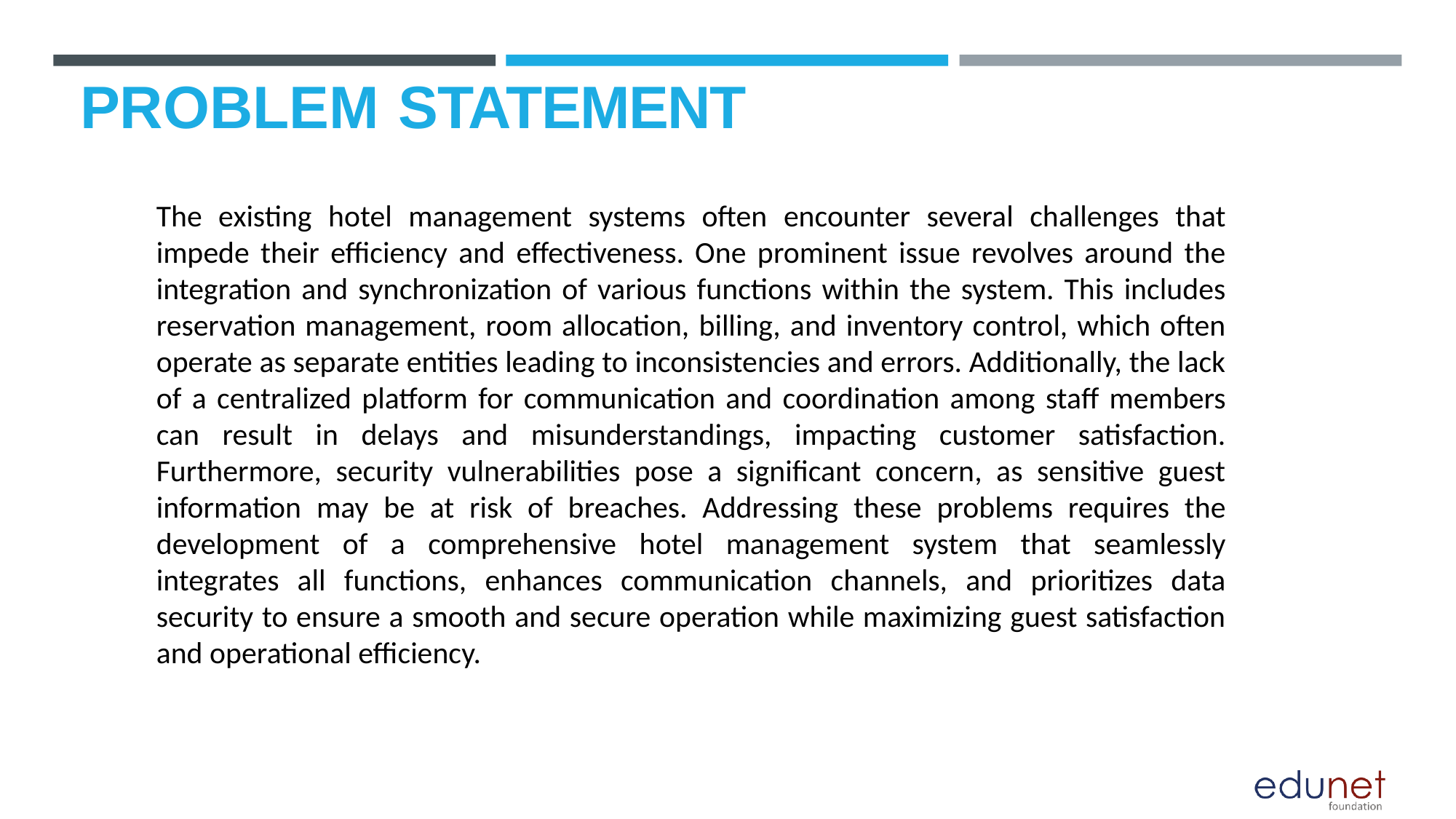

# PROBLEM STATEMENT
The existing hotel management systems often encounter several challenges that impede their efficiency and effectiveness. One prominent issue revolves around the integration and synchronization of various functions within the system. This includes reservation management, room allocation, billing, and inventory control, which often operate as separate entities leading to inconsistencies and errors. Additionally, the lack of a centralized platform for communication and coordination among staff members can result in delays and misunderstandings, impacting customer satisfaction. Furthermore, security vulnerabilities pose a significant concern, as sensitive guest information may be at risk of breaches. Addressing these problems requires the development of a comprehensive hotel management system that seamlessly integrates all functions, enhances communication channels, and prioritizes data security to ensure a smooth and secure operation while maximizing guest satisfaction and operational efficiency.